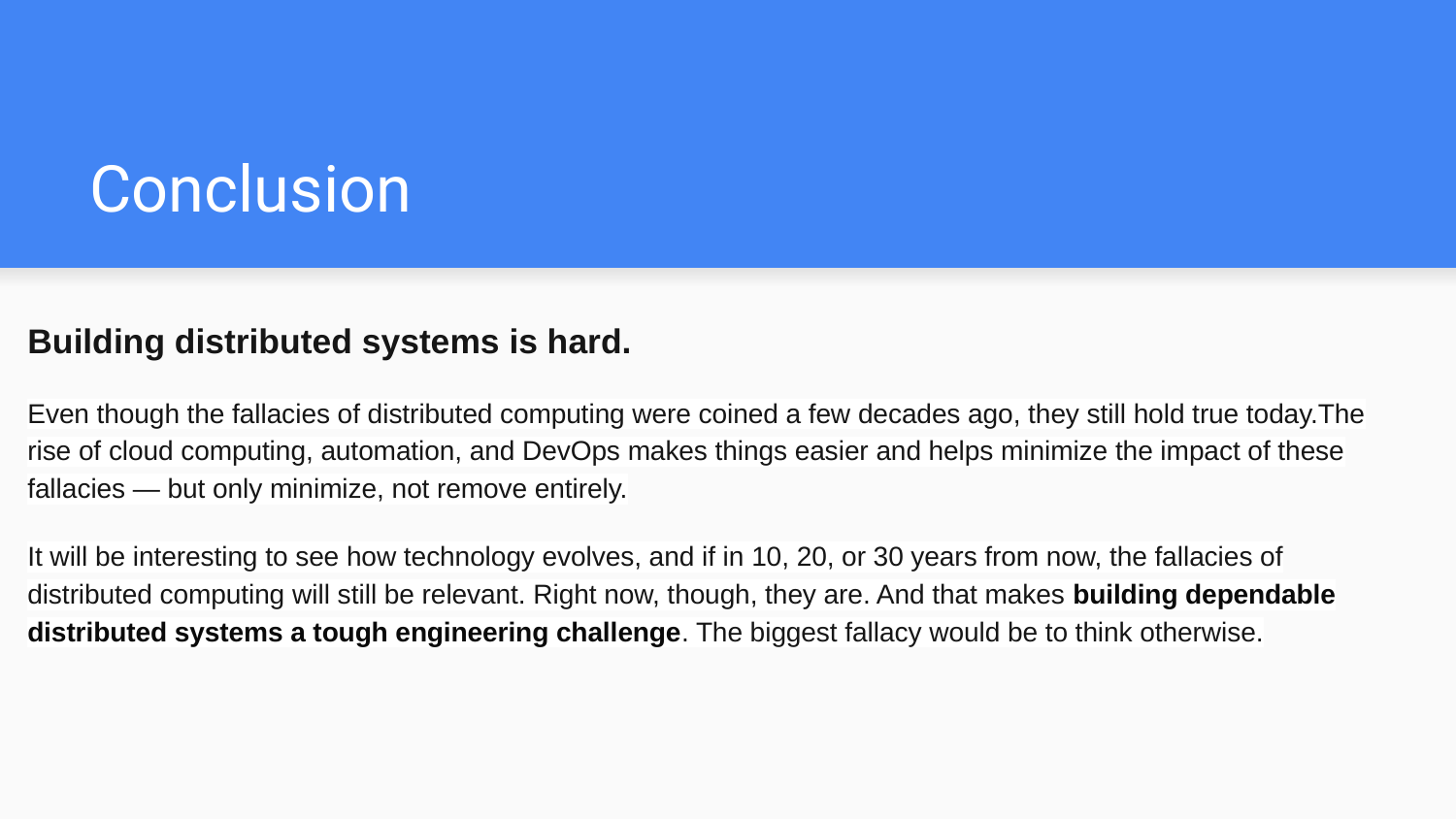

# Conclusion
Building distributed systems is hard.
Even though the fallacies of distributed computing were coined a few decades ago, they still hold true today.The rise of cloud computing, automation, and DevOps makes things easier and helps minimize the impact of these fallacies — but only minimize, not remove entirely.
It will be interesting to see how technology evolves, and if in 10, 20, or 30 years from now, the fallacies of distributed computing will still be relevant. Right now, though, they are. And that makes building dependable distributed systems a tough engineering challenge. The biggest fallacy would be to think otherwise.